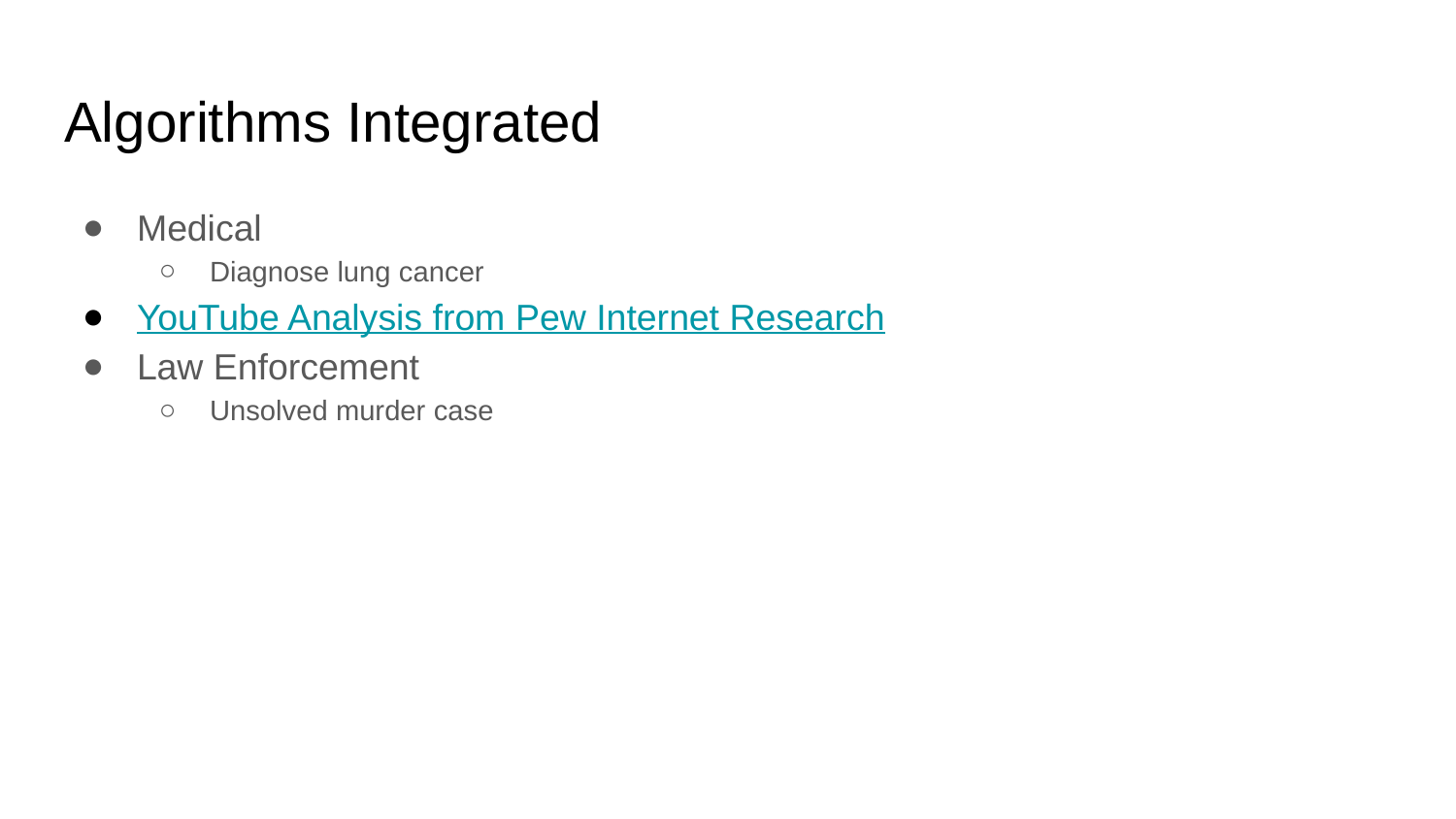

# Algorithms Integrated
Medical
Diagnose lung cancer
YouTube Analysis from Pew Internet Research
Law Enforcement
Unsolved murder case